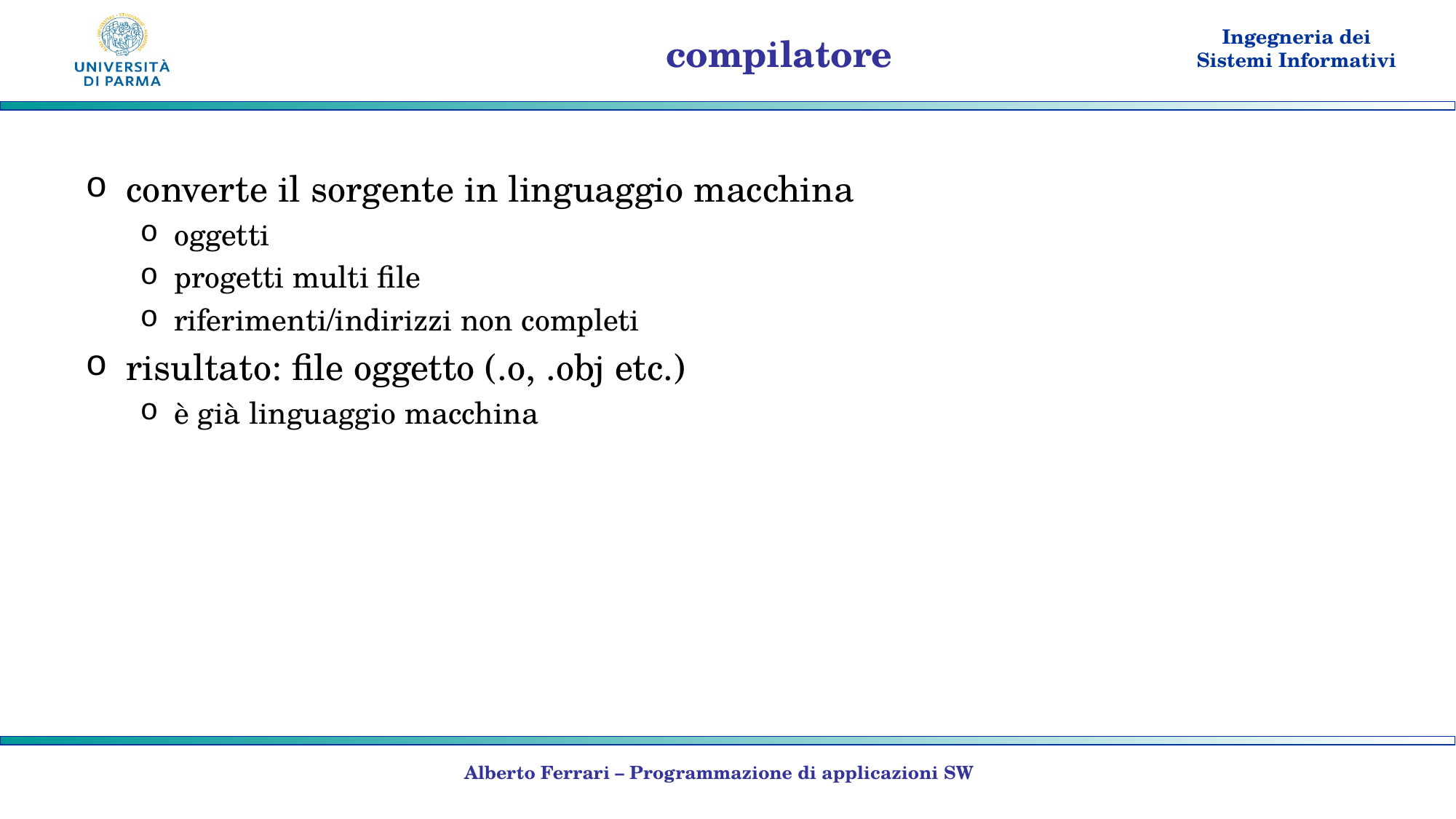

# compilatore
converte il sorgente in linguaggio macchina
oggetti
progetti multi file
riferimenti/indirizzi non completi
risultato: file oggetto (.o, .obj etc.)
è già linguaggio macchina

Alberto Ferrari – Programmazione di applicazioni SW